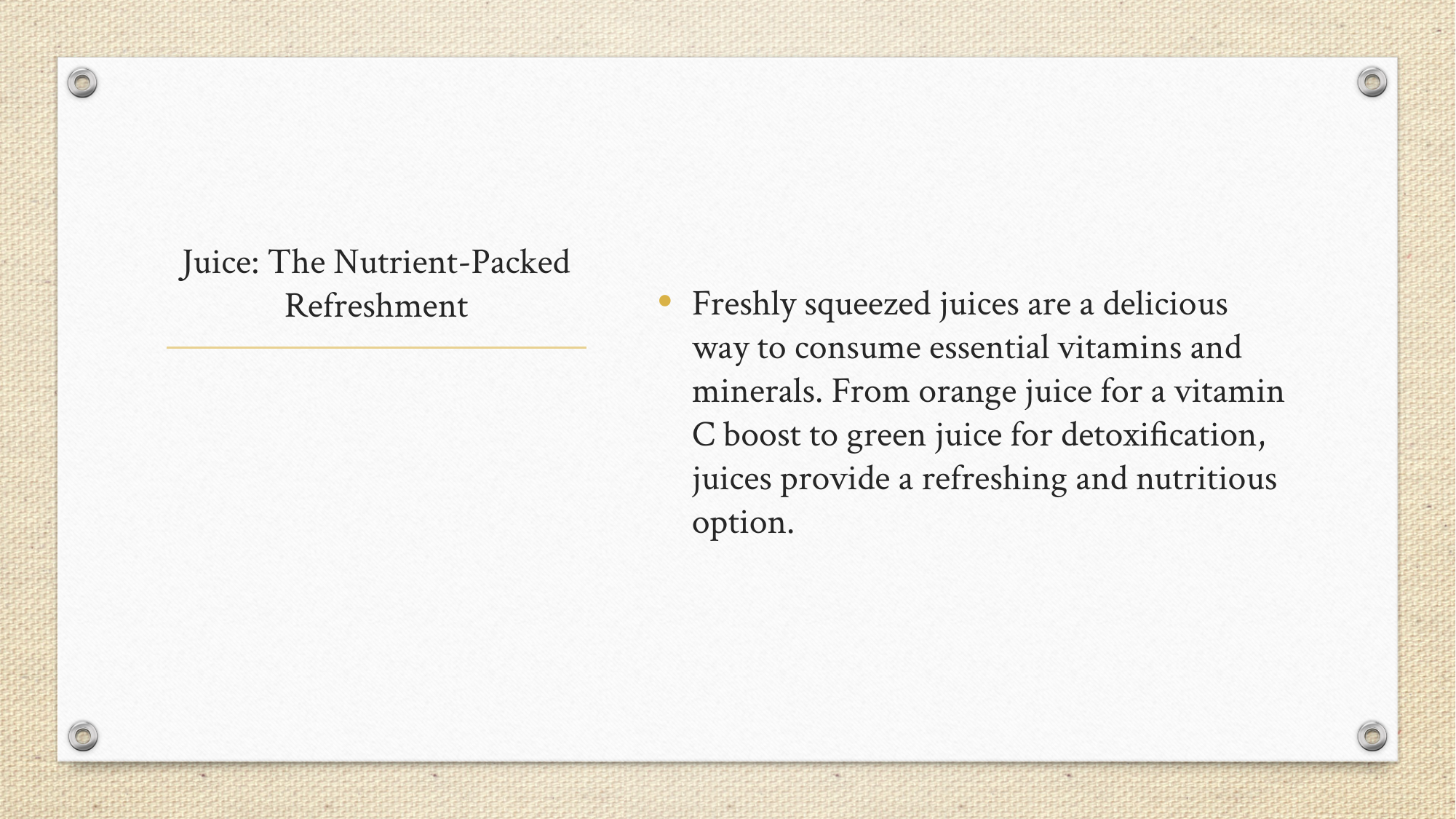

Freshly squeezed juices are a delicious way to consume essential vitamins and minerals. From orange juice for a vitamin C boost to green juice for detoxification, juices provide a refreshing and nutritious option.
# Juice: The Nutrient-Packed Refreshment